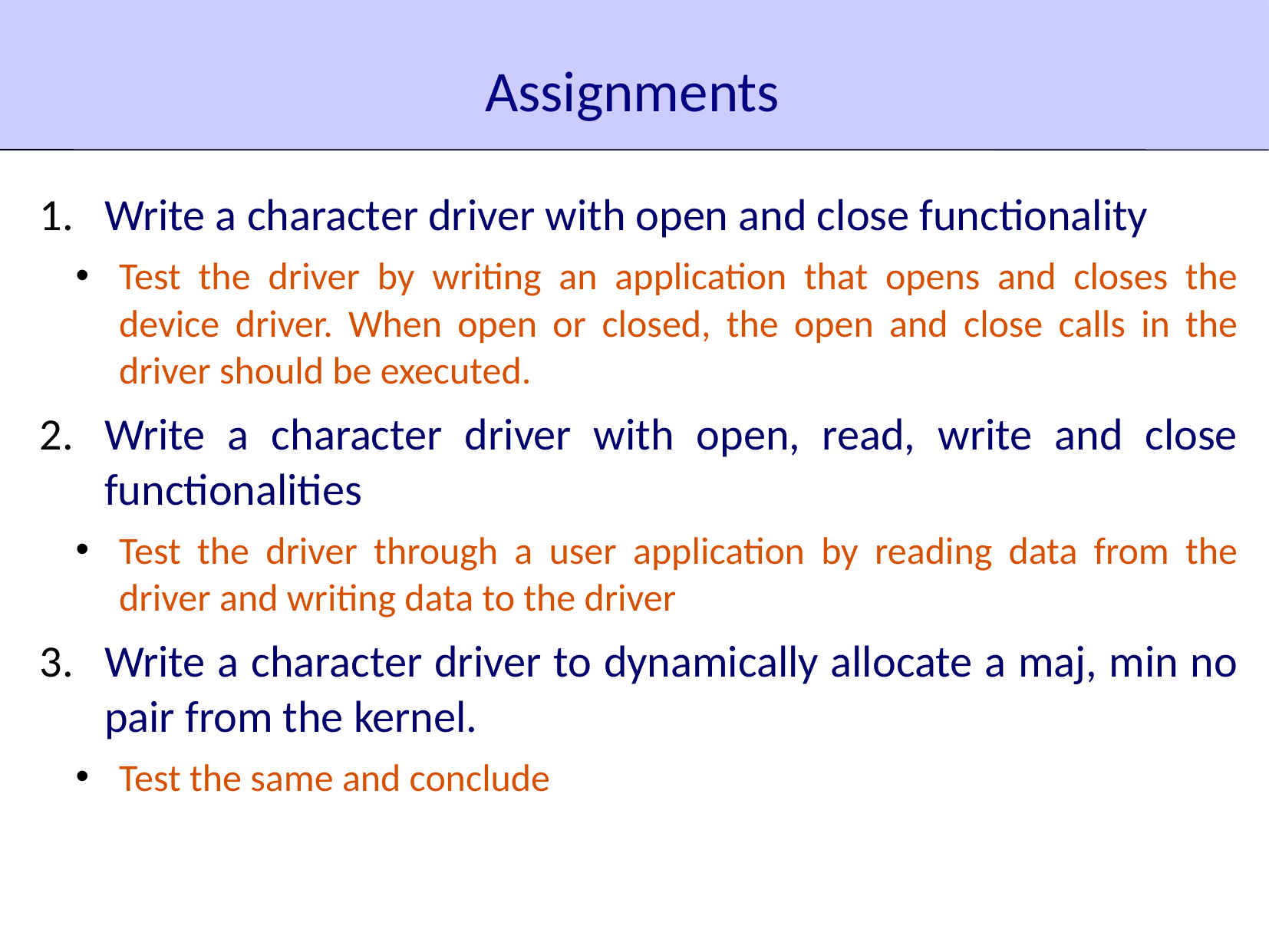

# Assignments
Write a character driver with open and close functionality
Test the driver by writing an application that opens and closes the device driver. When open or closed, the open and close calls in the driver should be executed.
Write a character driver with open, read, write and close functionalities
Test the driver through a user application by reading data from the driver and writing data to the driver
Write a character driver to dynamically allocate a maj, min no pair from the kernel.
Test the same and conclude